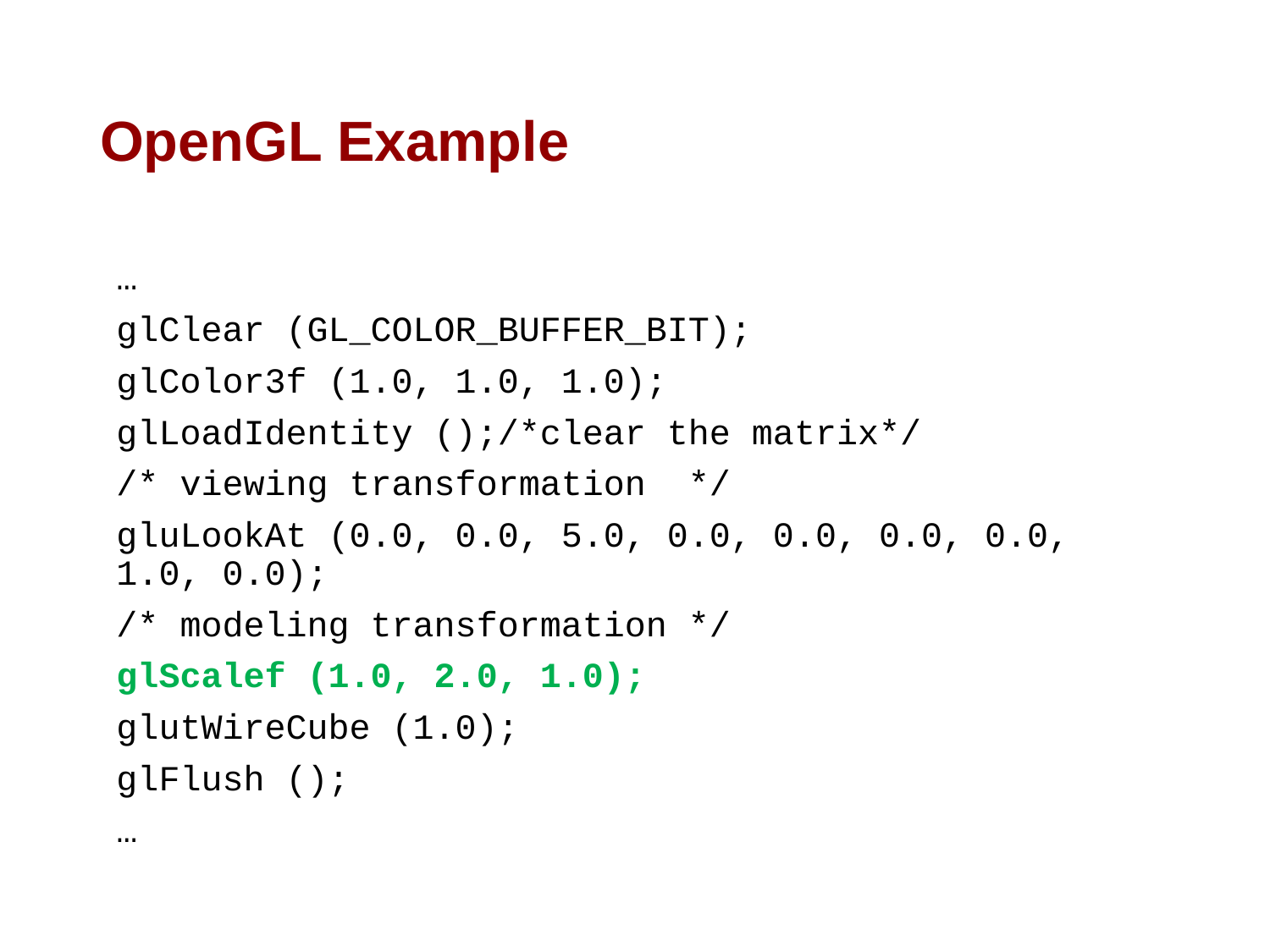

# OpenGL Example
…
glClear (GL_COLOR_BUFFER_BIT);
glColor3f (1.0, 1.0, 1.0);
glLoadIdentity ();/*clear the matrix*/
/* viewing transformation  */
gluLookAt (0.0, 0.0, 5.0, 0.0, 0.0, 0.0, 0.0, 1.0, 0.0);
/* modeling transformation */
glScalef (1.0, 2.0, 1.0);
glutWireCube (1.0);
glFlush ();
…